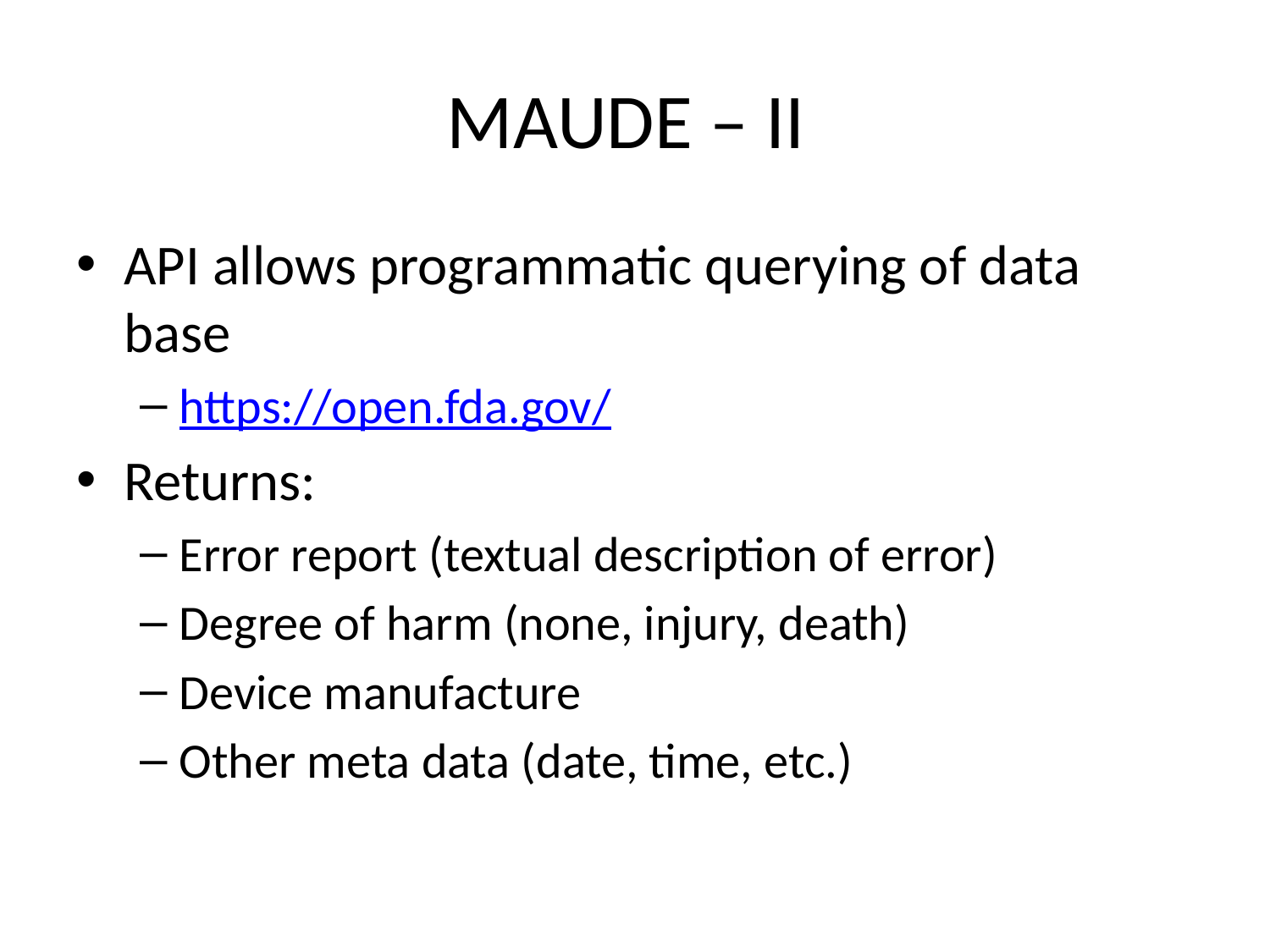

# MAUDE – II
API allows programmatic querying of data base
https://open.fda.gov/
Returns:
Error report (textual description of error)
Degree of harm (none, injury, death)
Device manufacture
Other meta data (date, time, etc.)